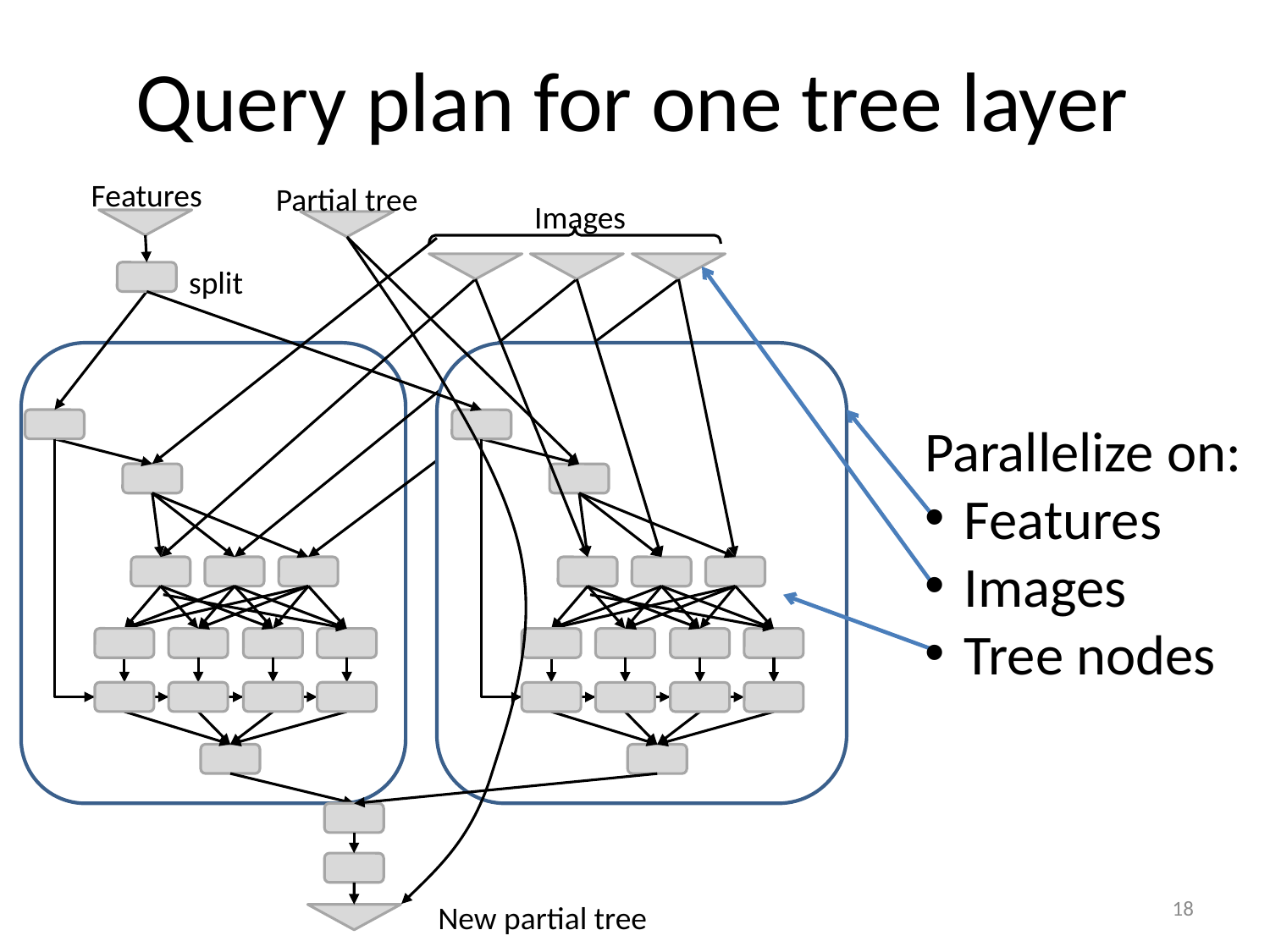

# Query plan for one tree layer

Features
Partial tree
Images

split

Parallelize on:
Features
Images
Tree nodes

18
New partial tree